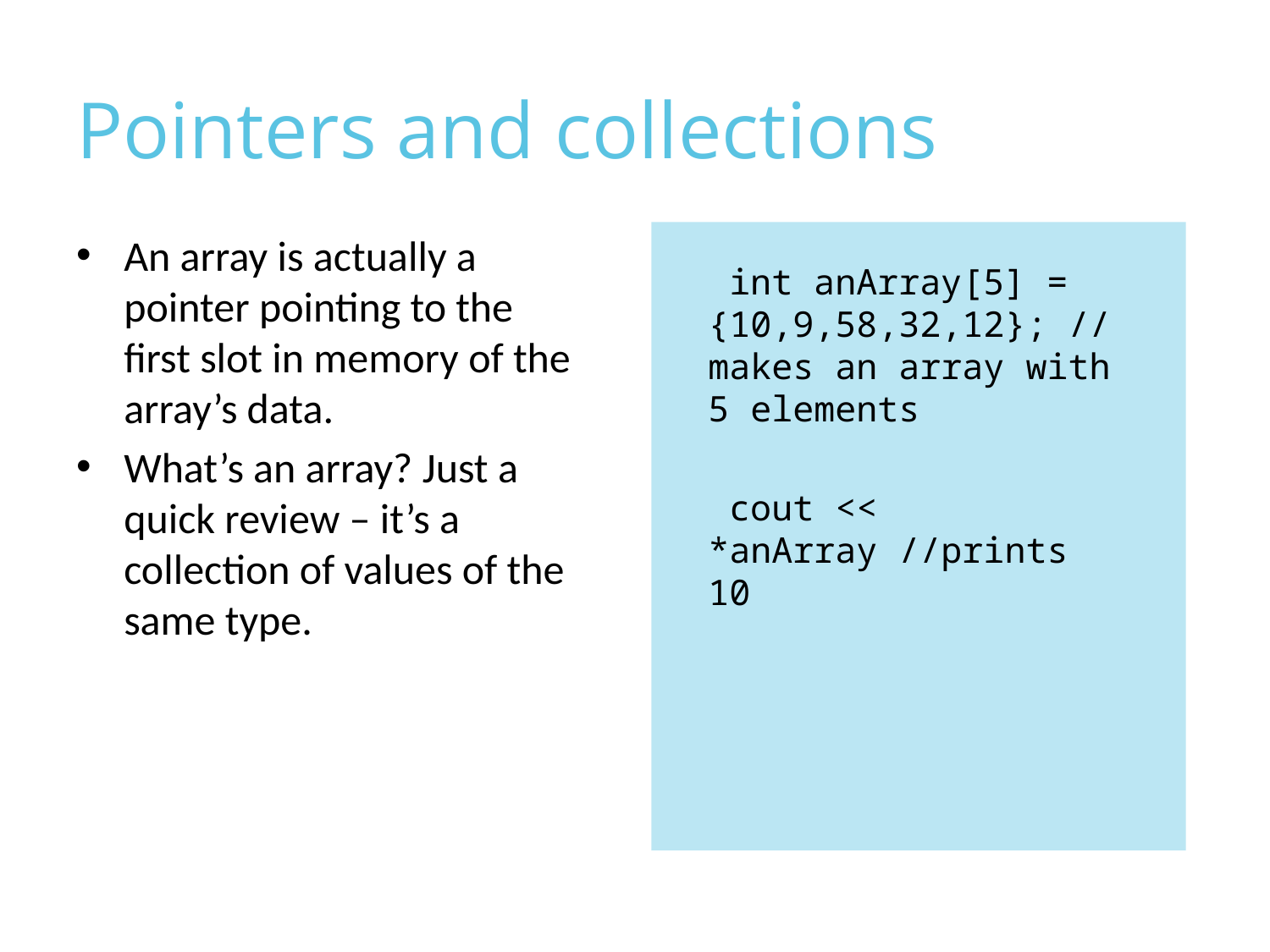

# Pointers and collections
An array is actually a pointer pointing to the first slot in memory of the array’s data.
What’s an array? Just a quick review – it’s a collection of values of the same type.
 int anArray[5] = {10,9,58,32,12}; //makes an array with 5 elements

 cout << *anArray //prints 10